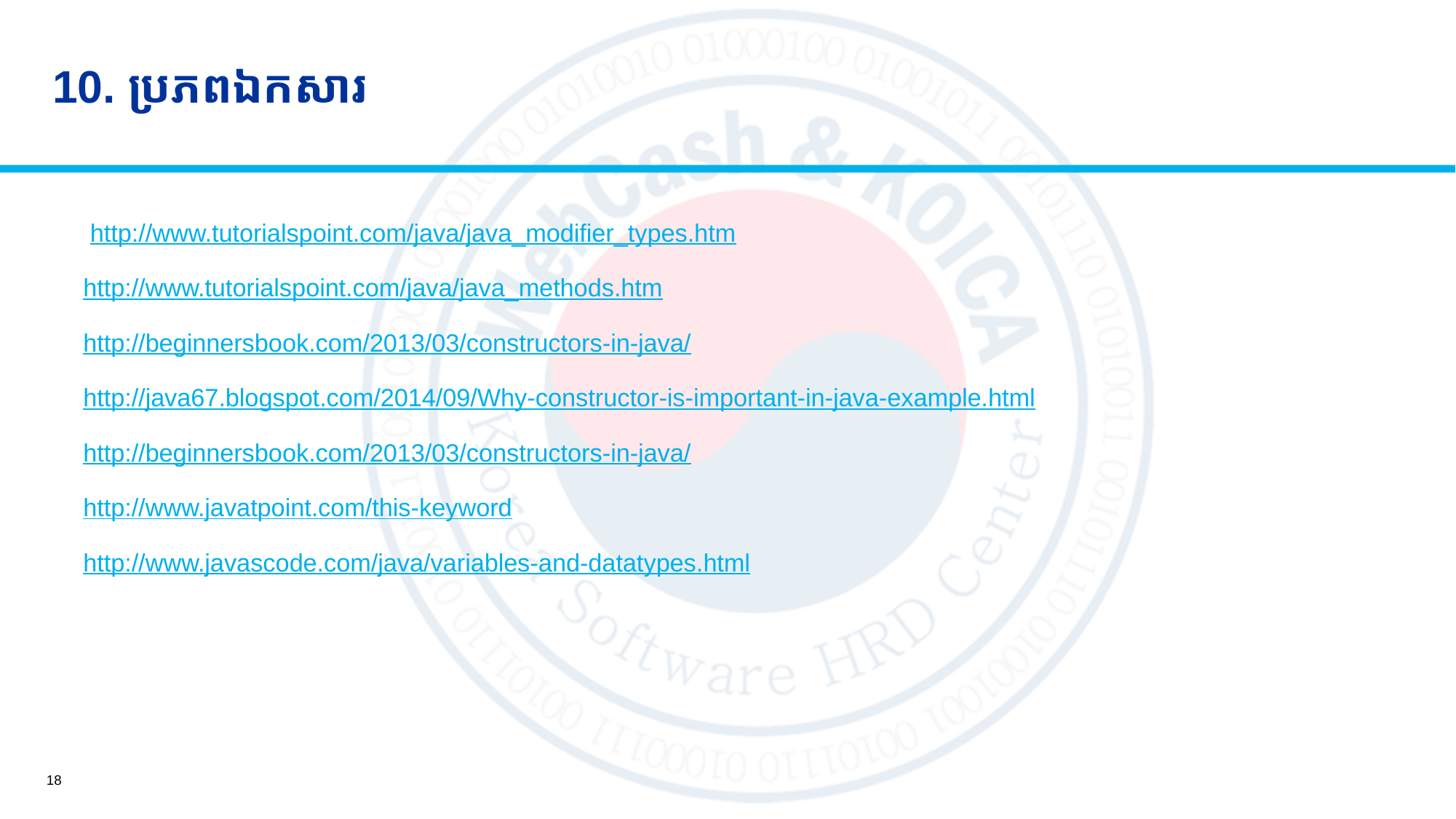

# 10. ប្រភពឯកសារ
 http://www.tutorialspoint.com/java/java_modifier_types.htm
http://www.tutorialspoint.com/java/java_methods.htm
http://beginnersbook.com/2013/03/constructors-in-java/
http://java67.blogspot.com/2014/09/Why-constructor-is-important-in-java-example.html
http://beginnersbook.com/2013/03/constructors-in-java/
http://www.javatpoint.com/this-keyword
http://www.javascode.com/java/variables-and-datatypes.html

18